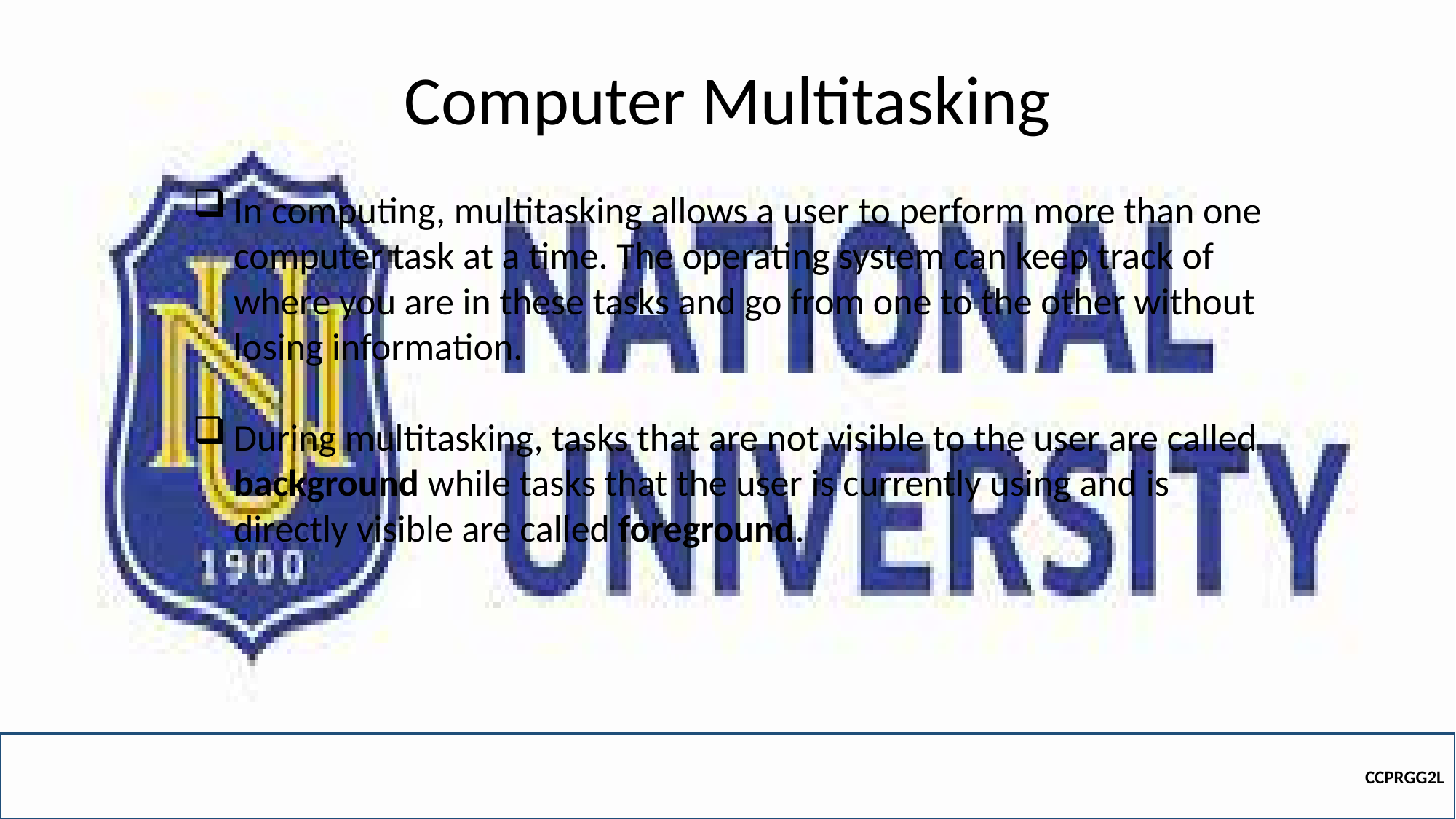

# Computer Multitasking
In computing, multitasking allows a user to perform more than one computer task at a time. The operating system can keep track of where you are in these tasks and go from one to the other without losing information.

During multitasking, tasks that are not visible to the user are called background while tasks that the user is currently using and is directly visible are called foreground.
CCPRGG2L